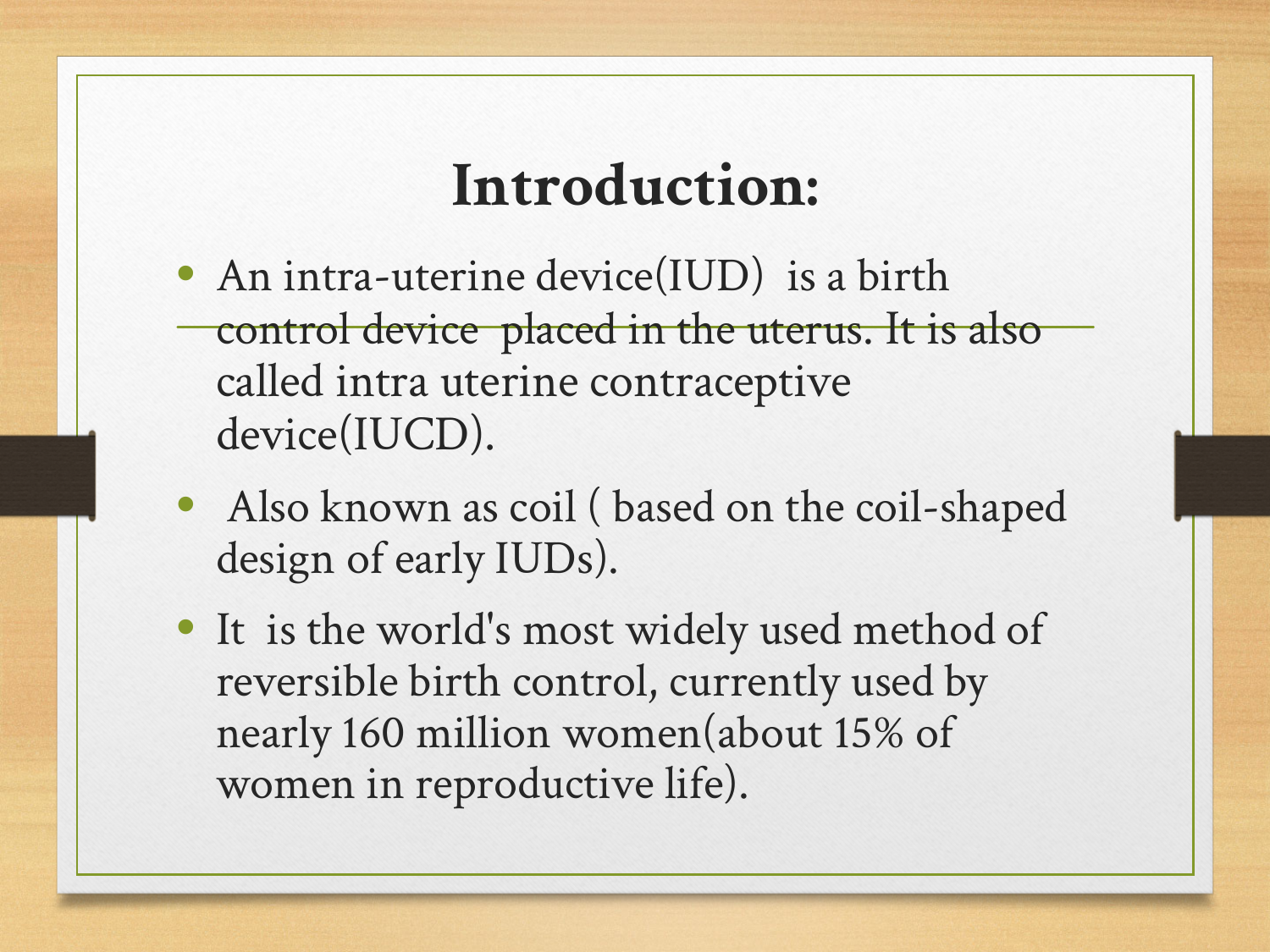

# Introduction:
An intra-uterine device(IUD)  is a birth control device  placed in the uterus. It is also called intra uterine contraceptive device(IUCD).
 Also known as coil ( based on the coil-shaped design of early IUDs).
It  is the world's most widely used method of reversible birth control, currently used by nearly 160 million women(about 15% of women in reproductive life).